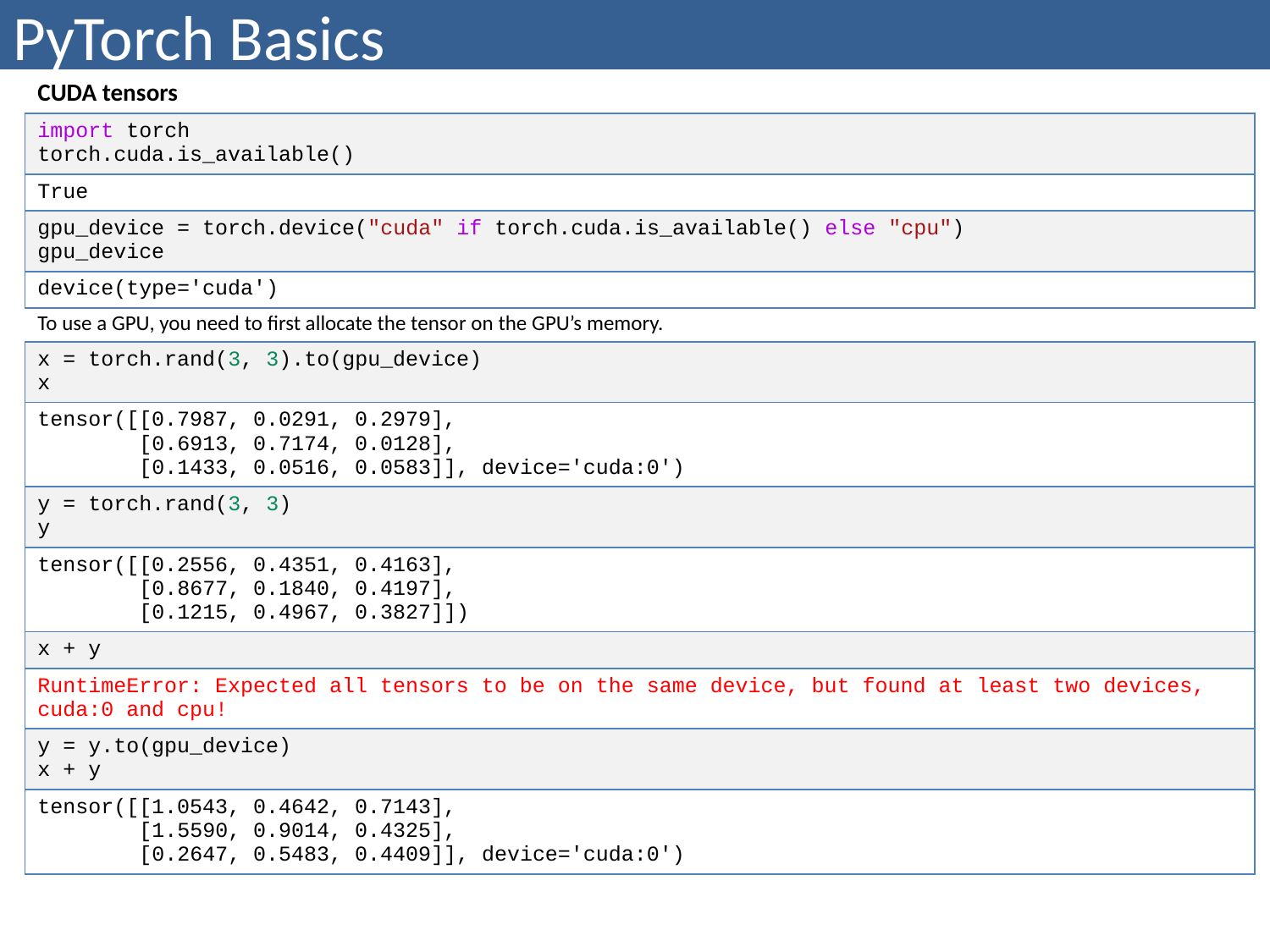

# PyTorch Basics
| CUDA tensors |
| --- |
| import torch torch.cuda.is\_available() |
| True |
| gpu\_device = torch.device("cuda" if torch.cuda.is\_available() else "cpu") gpu\_device |
| device(type='cuda') |
| To use a GPU, you need to first allocate the tensor on the GPU’s memory. |
| x = torch.rand(3, 3).to(gpu\_device) x |
| tensor([[0.7987, 0.0291, 0.2979], [0.6913, 0.7174, 0.0128], [0.1433, 0.0516, 0.0583]], device='cuda:0') |
| y = torch.rand(3, 3) y |
| tensor([[0.2556, 0.4351, 0.4163], [0.8677, 0.1840, 0.4197], [0.1215, 0.4967, 0.3827]]) |
| x + y |
| RuntimeError: Expected all tensors to be on the same device, but found at least two devices, cuda:0 and cpu! |
| y = y.to(gpu\_device) x + y |
| tensor([[1.0543, 0.4642, 0.7143], [1.5590, 0.9014, 0.4325], [0.2647, 0.5483, 0.4409]], device='cuda:0') |